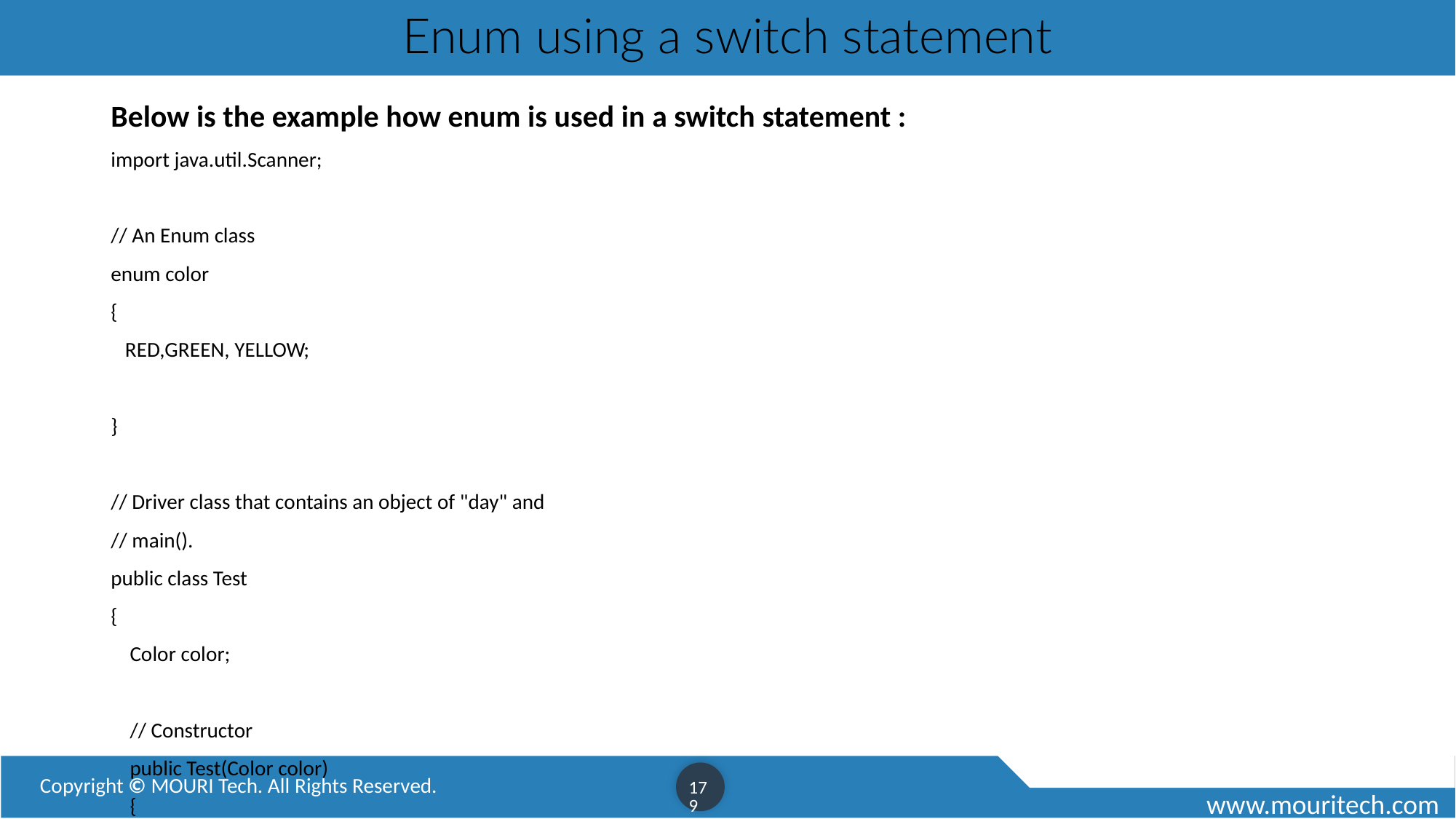

# Enum using a switch statement
Below is the example how enum is used in a switch statement :
import java.util.Scanner;

// An Enum class
enum color
{
   RED,GREEN, YELLOW;

}

// Driver class that contains an object of "day" and
// main().
public class Test
{
    Color color;

    // Constructor
    public Test(Color color)
    {
        this.color = color;
    }

    // Prints a line about Color using switch
    public void colorIsLike()
    {
        switch (color)
        {
        case RED:
            System.out.println(" print the color red ");
            break;
        case GREEN:
            System.out.println("print the color green");
            break;

        case YELLOW:
            System.out.println("pritn the color yellow");
            break;
        default:
            System.out.println("print nothing");
            break;
        }
    }

    // main method
    public static void main(String[] args)
    {
        String str = "RED";
        Test t1 = new Test(Color.valueOf(str));
        t1.colorIsLike();
    }
}
179